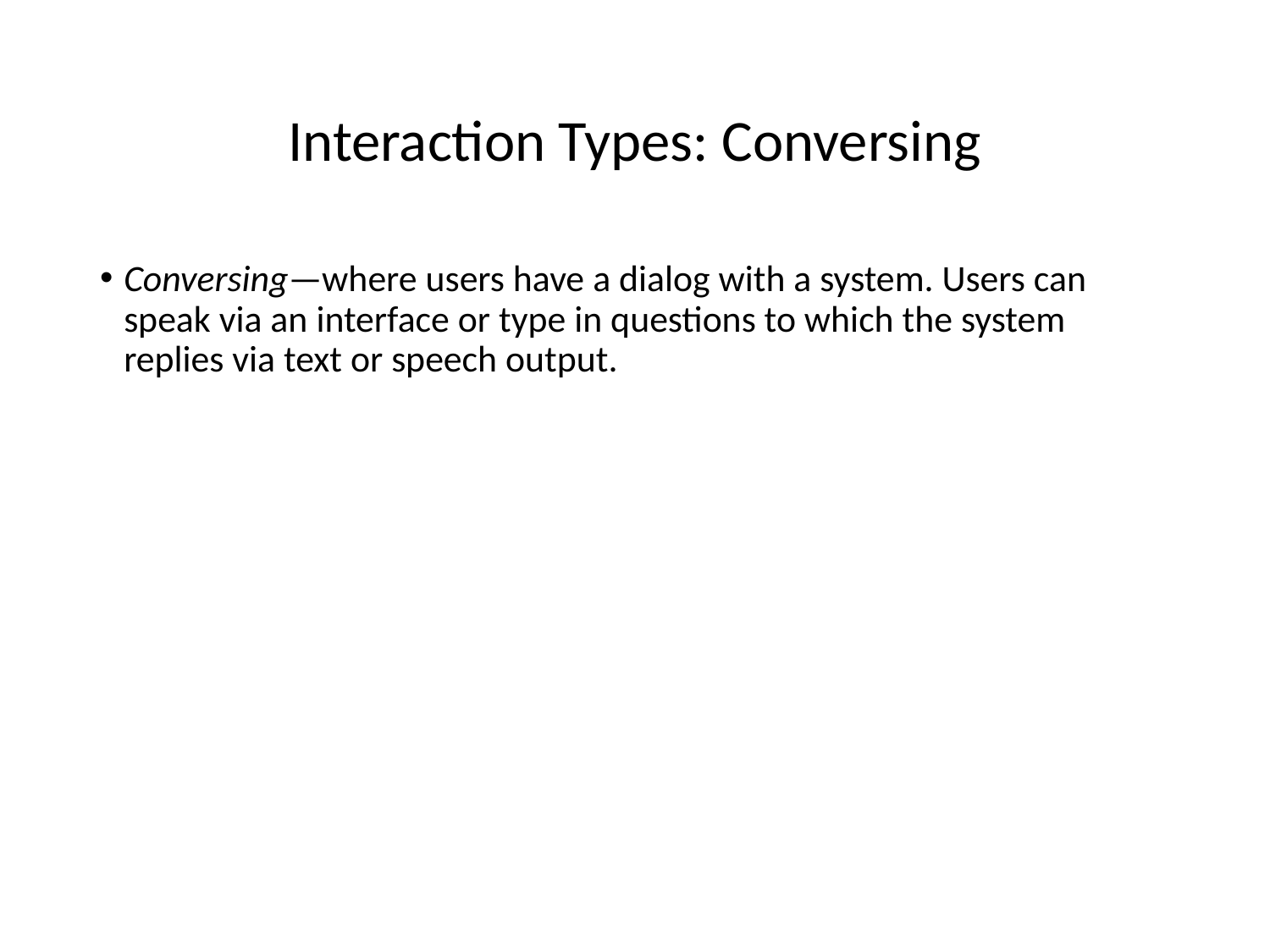

# Interaction Types: Conversing
Conversing—where users have a dialog with a system. Users can speak via an interface or type in questions to which the system replies via text or speech output.